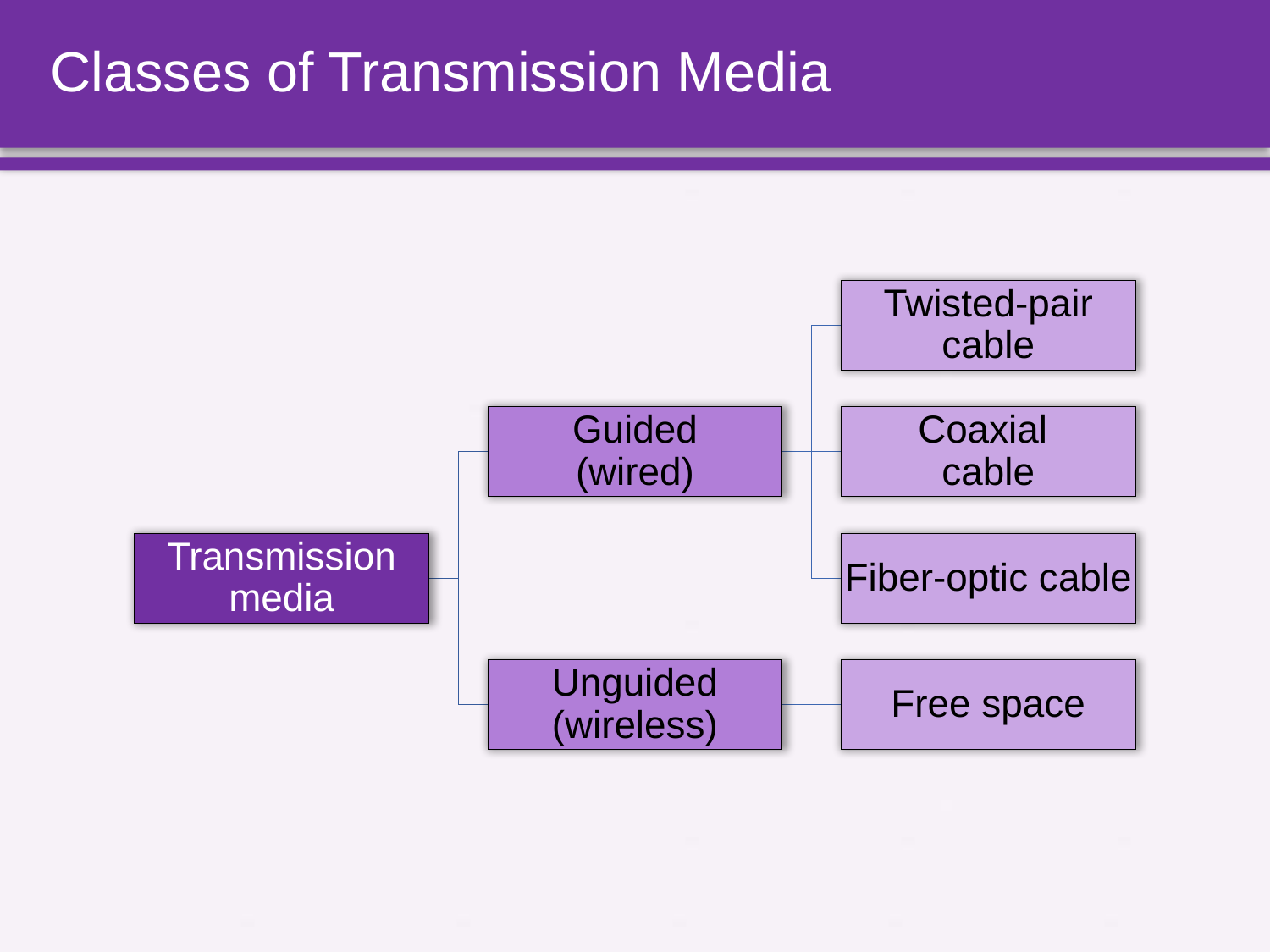

# Classes of Transmission Media
Transmission media
Guided
(wired)
Twisted-pair cable
Coaxial
cable
Fiber-optic cable
Unguided
(wireless)
Free space